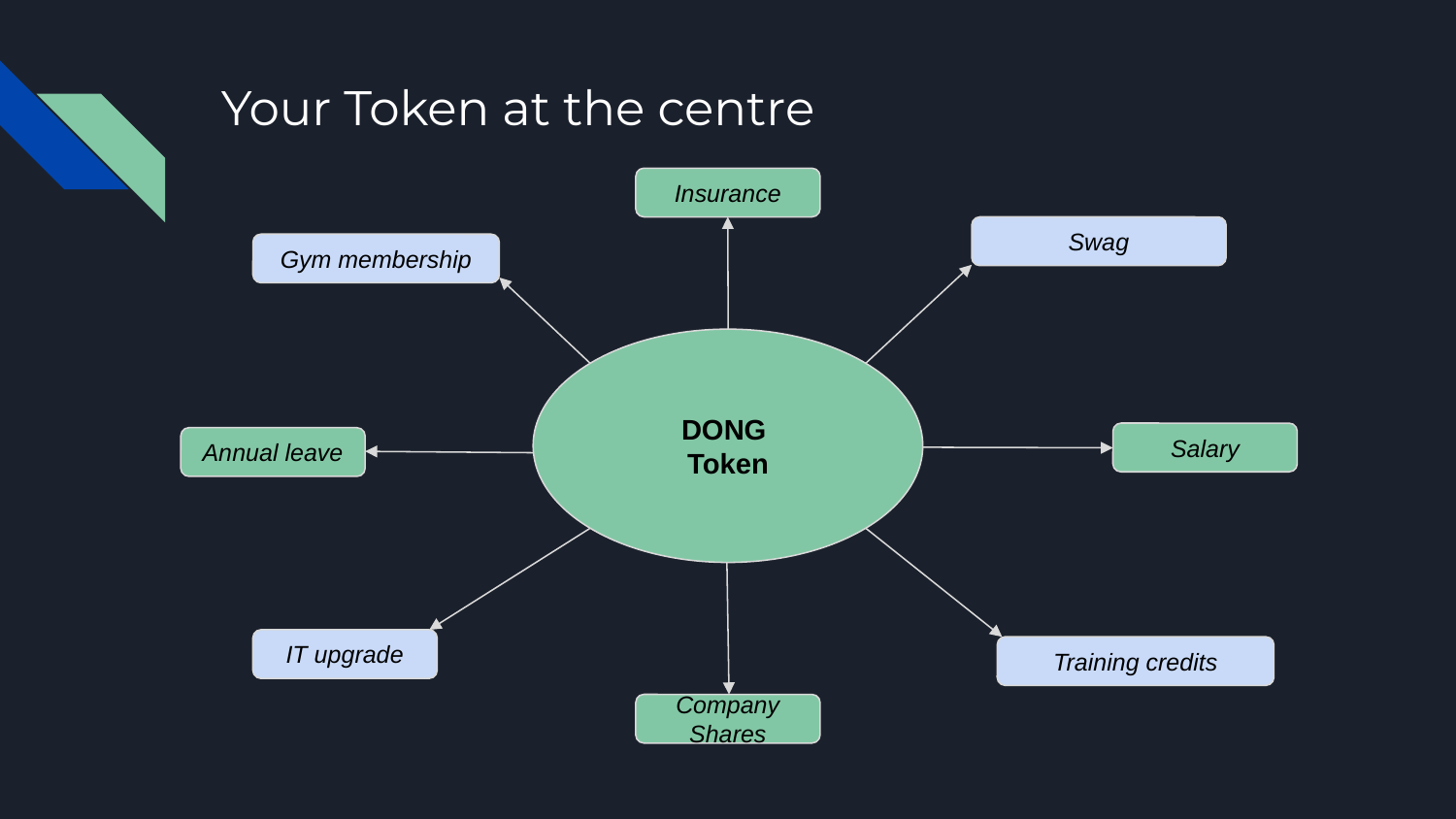

# Your Token at the centre
Insurance
Swag
Gym membership
DONG
Token
Salary
Annual leave
IT upgrade
Training credits
Company Shares